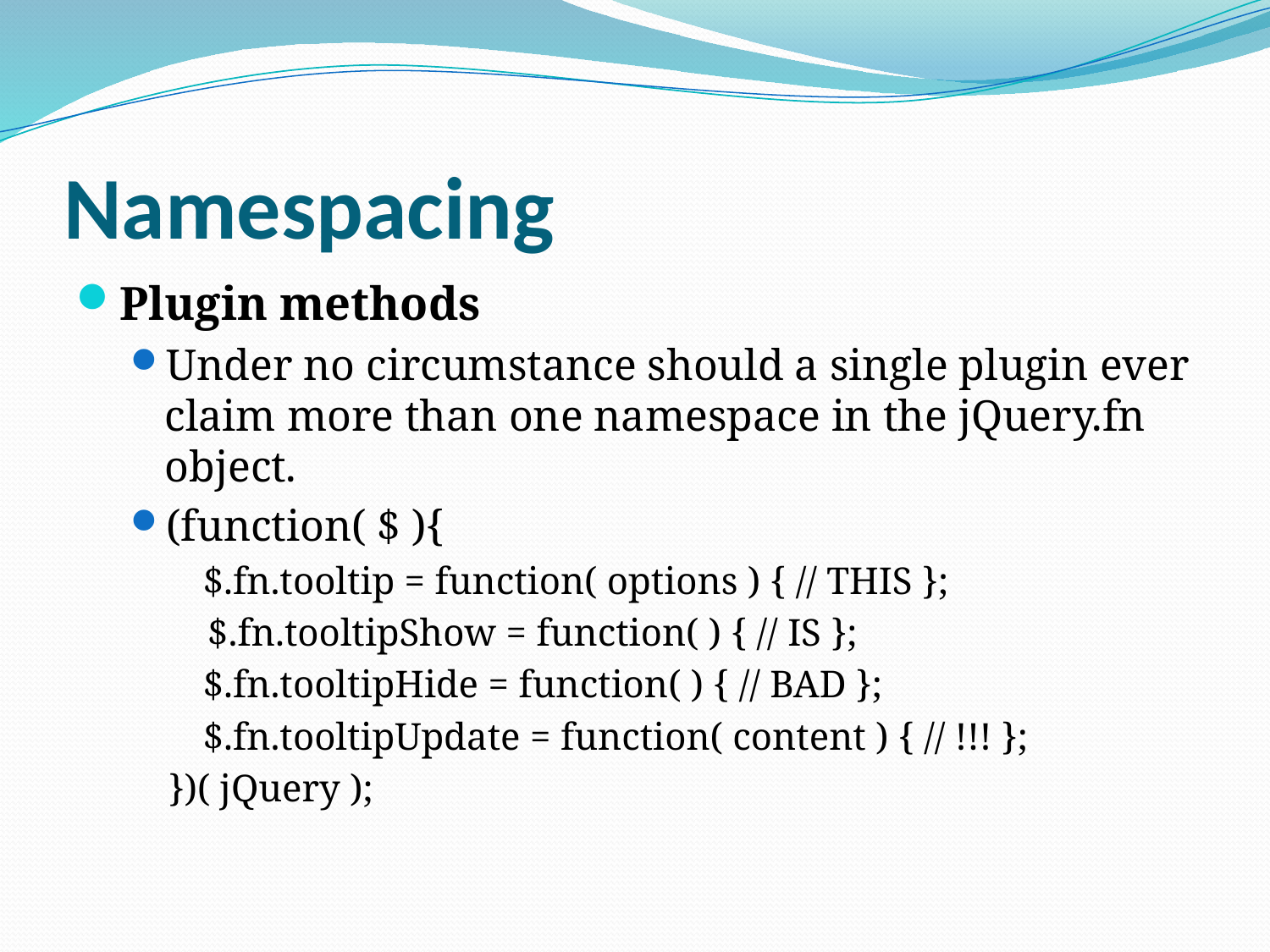

# Namespacing
Plugin methods
Under no circumstance should a single plugin ever claim more than one namespace in the jQuery.fn object.
(function( $ ){
	$.fn.tooltip = function( options ) { // THIS };
    $.fn.tooltipShow = function( ) { // IS };
	$.fn.tooltipHide = function( ) { // BAD };
	$.fn.tooltipUpdate = function( content ) { // !!! };
})( jQuery );